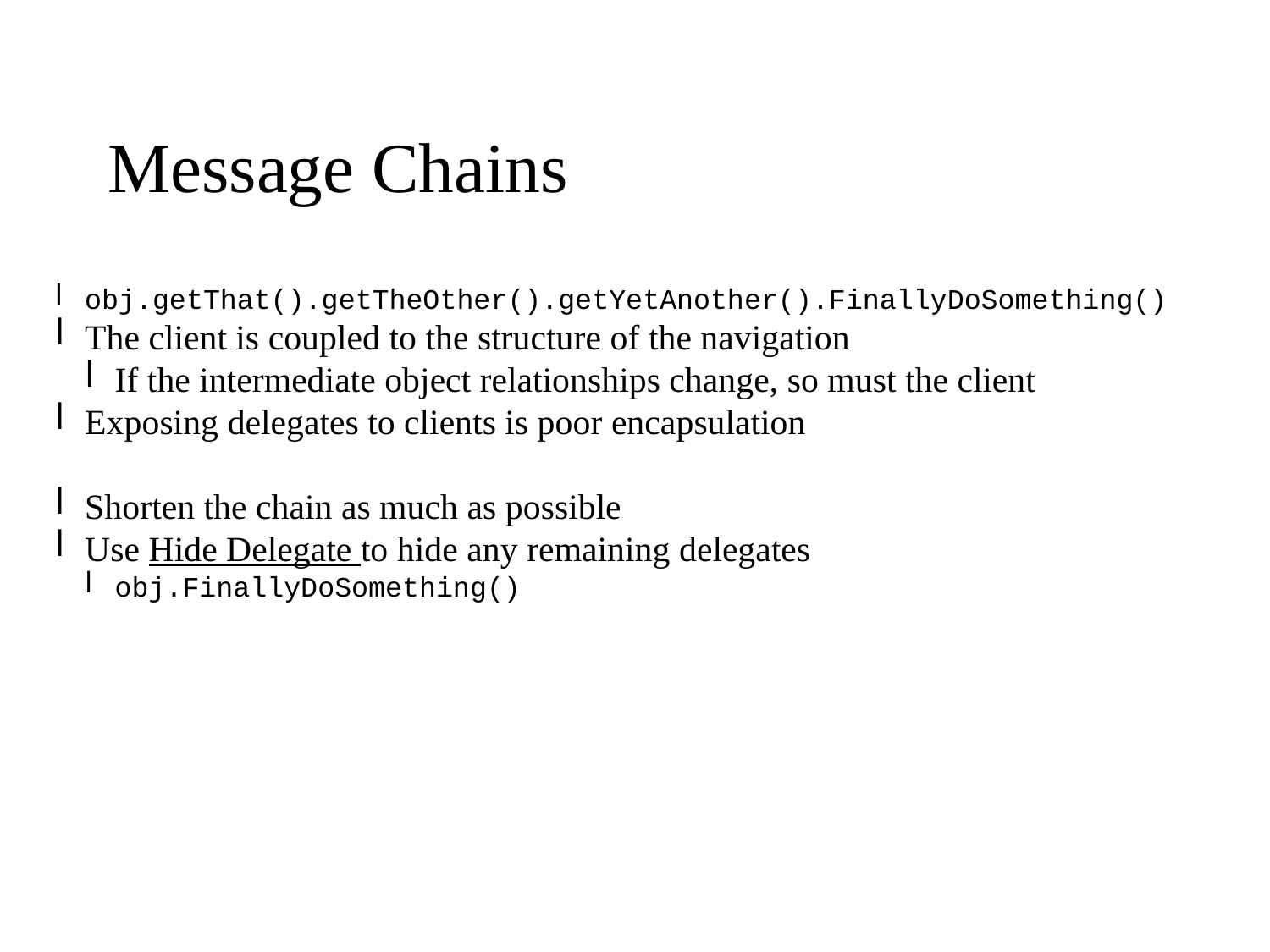

Message Chains
obj.getThat().getTheOther().getYetAnother().FinallyDoSomething()
The client is coupled to the structure of the navigation
If the intermediate object relationships change, so must the client
Exposing delegates to clients is poor encapsulation

Shorten the chain as much as possible
Use Hide Delegate to hide any remaining delegates
obj.FinallyDoSomething()